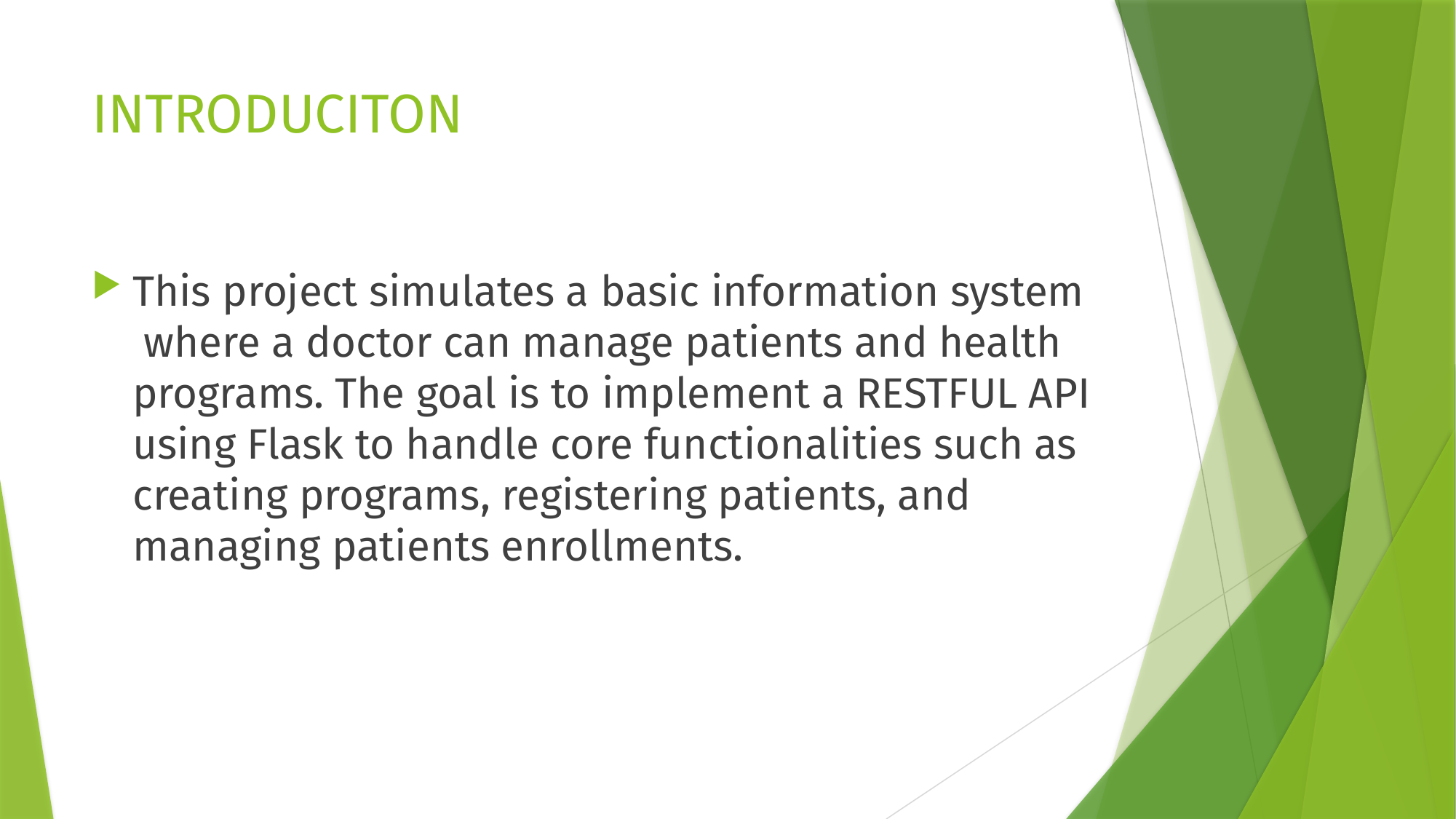

# INTRODUCITON
This project simulates a basic information system  where a doctor can manage patients and health programs. The goal is to implement a RESTFUL API using Flask to handle core functionalities such as creating programs, registering patients, and managing patients enrollments.